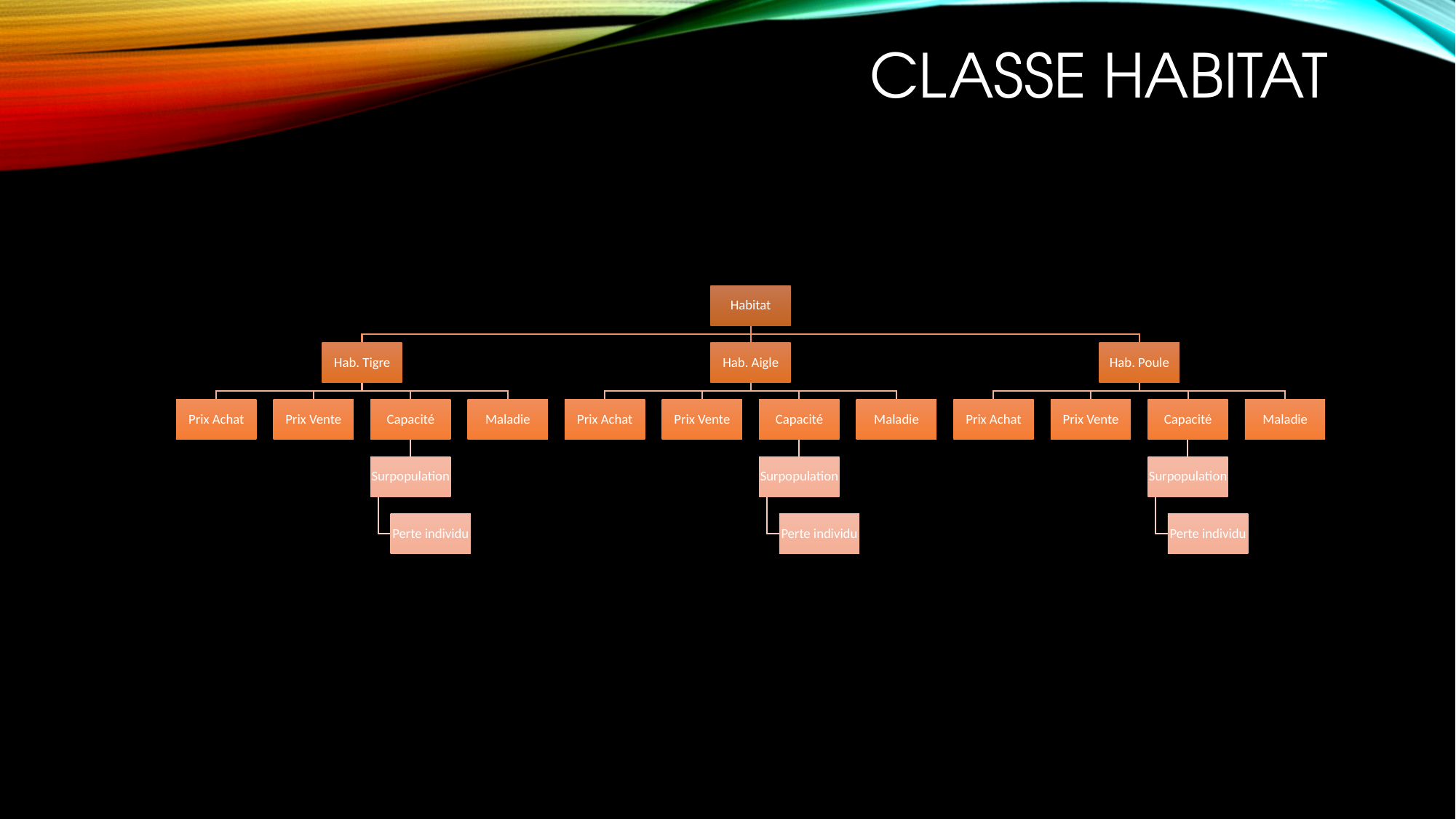

Habitat
Hab. Tigre
Prix Achat
Prix Vente
Capacité
Surpopulation
Perte individu
Maladie
Hab. Aigle
Prix Achat
Prix Vente
Capacité
Surpopulation
Perte individu
Maladie
Hab. Poule
Prix Achat
Prix Vente
Capacité
Surpopulation
Perte individu
Maladie
# Classe Habitat